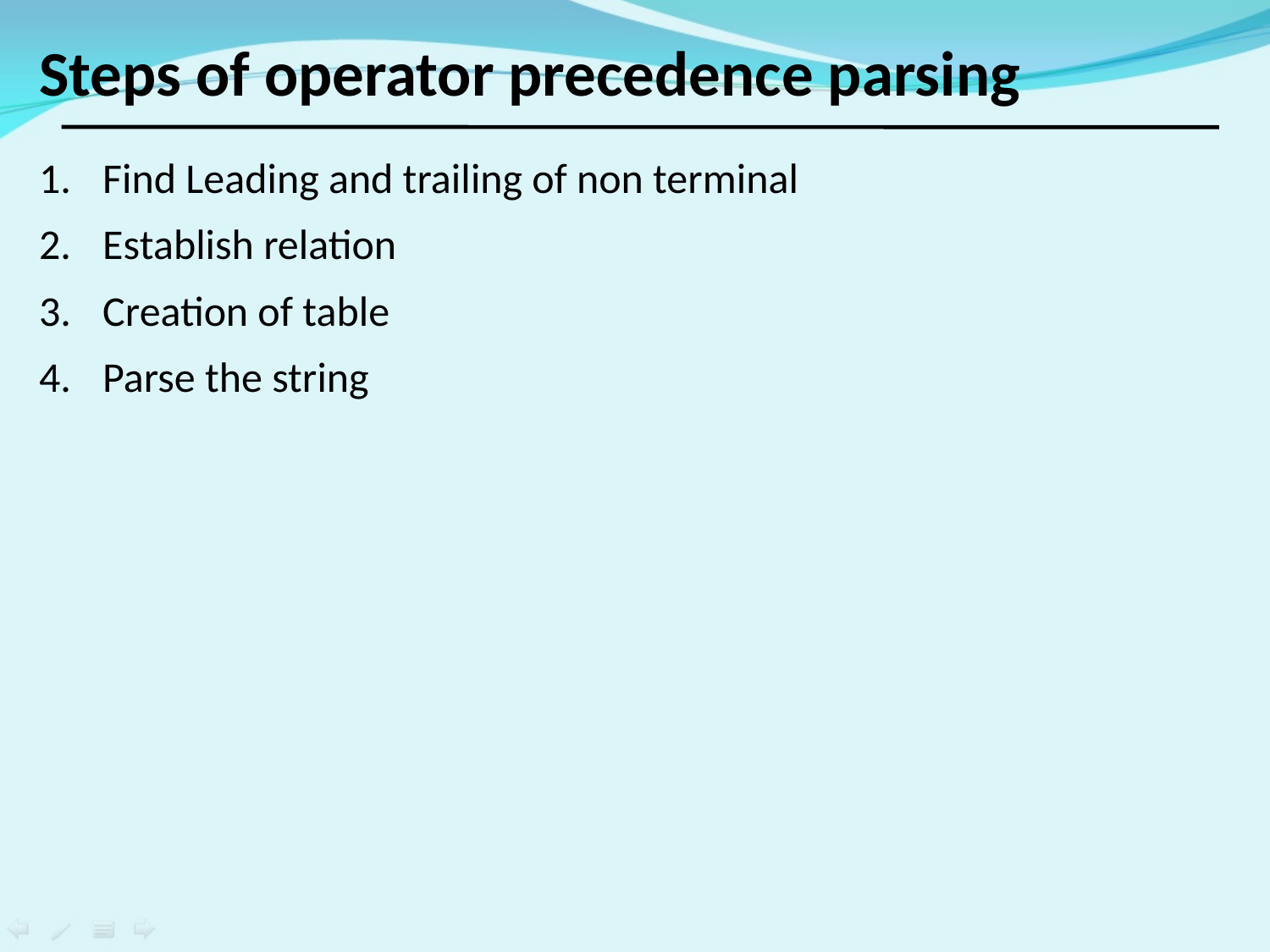

# Steps of operator precedence parsing

Find Leading and trailing of non terminal
Establish relation
Creation of table
Parse the string